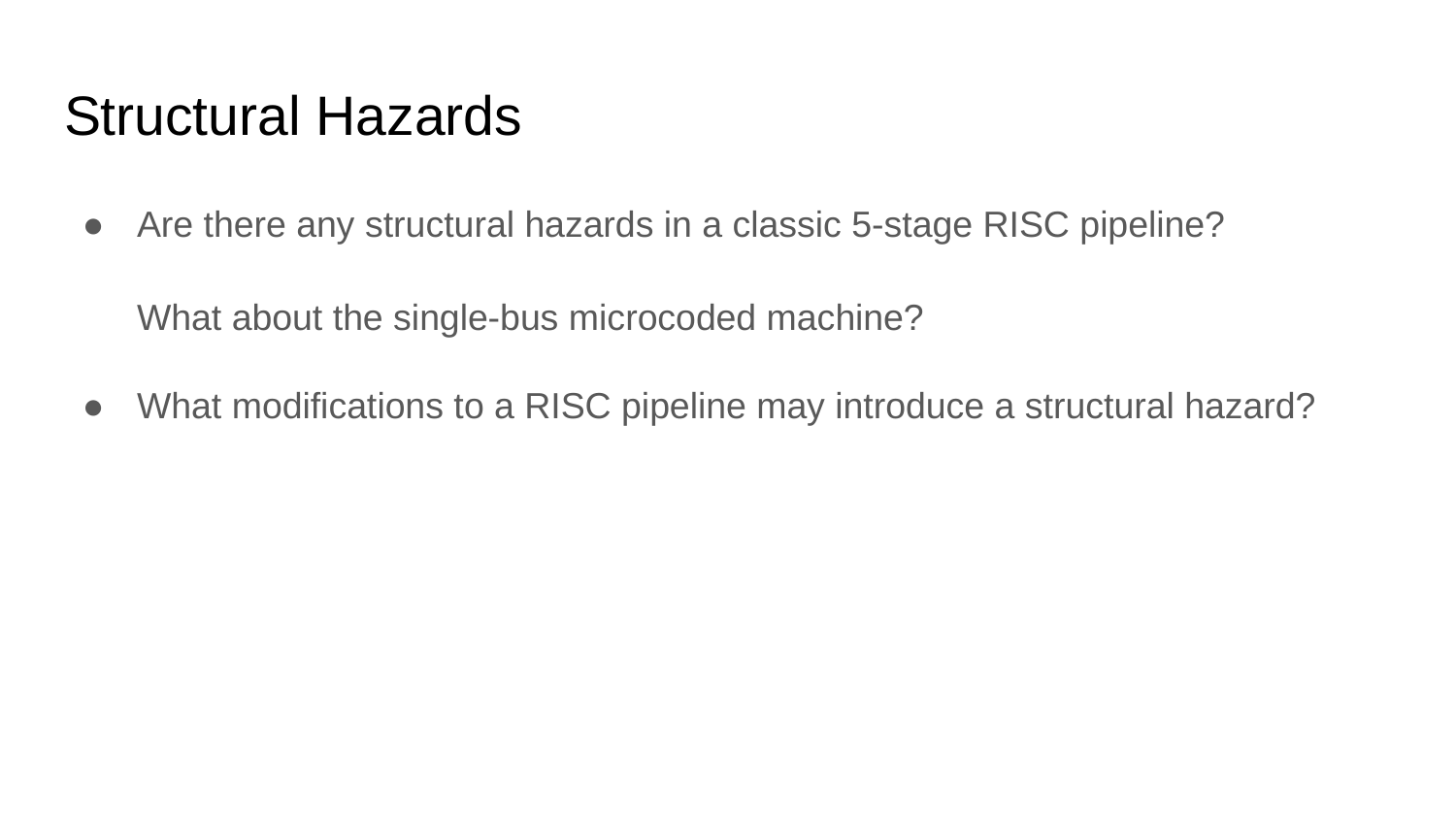

# Structural Hazards
Are there any structural hazards in a classic 5-stage RISC pipeline?
What about the single-bus microcoded machine?
What modifications to a RISC pipeline may introduce a structural hazard?